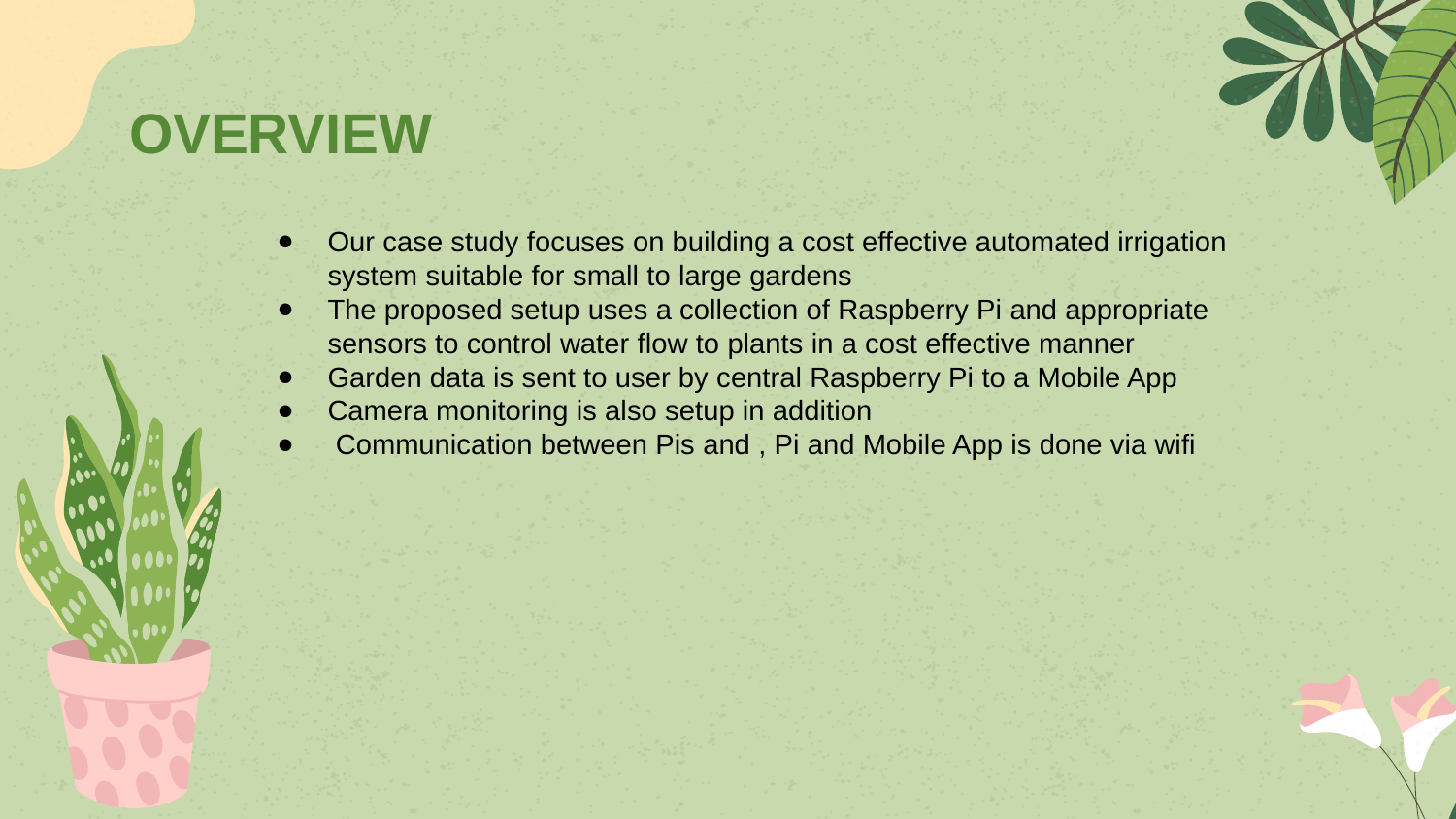

# OVERVIEW
Our case study focuses on building a cost effective automated irrigation system suitable for small to large gardens
The proposed setup uses a collection of Raspberry Pi and appropriate sensors to control water flow to plants in a cost effective manner
Garden data is sent to user by central Raspberry Pi to a Mobile App
Camera monitoring is also setup in addition
 Communication between Pis and , Pi and Mobile App is done via wifi